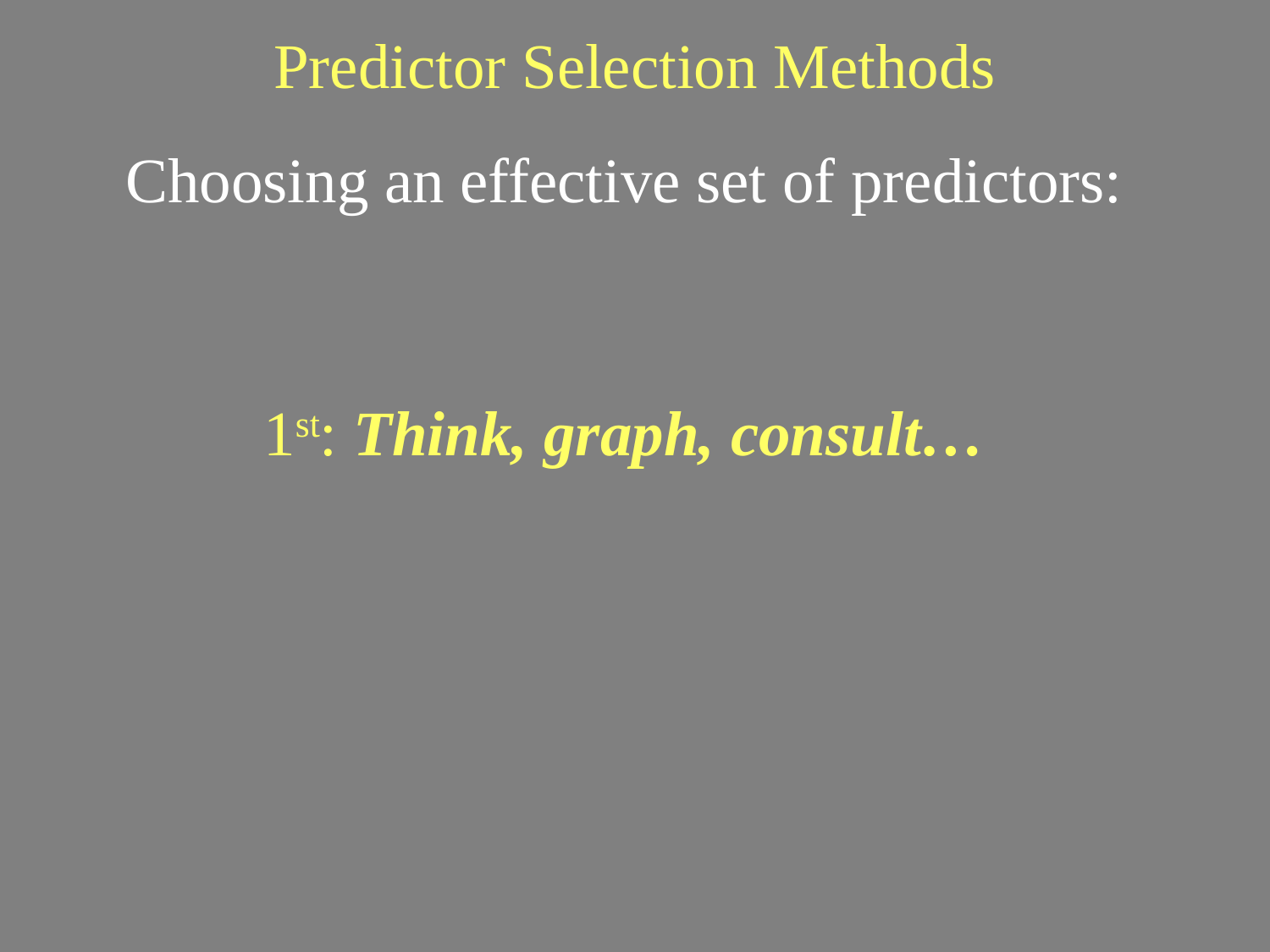

# Predictor Selection Methods
Choosing an effective set of predictors:
1st: Think, graph, consult…